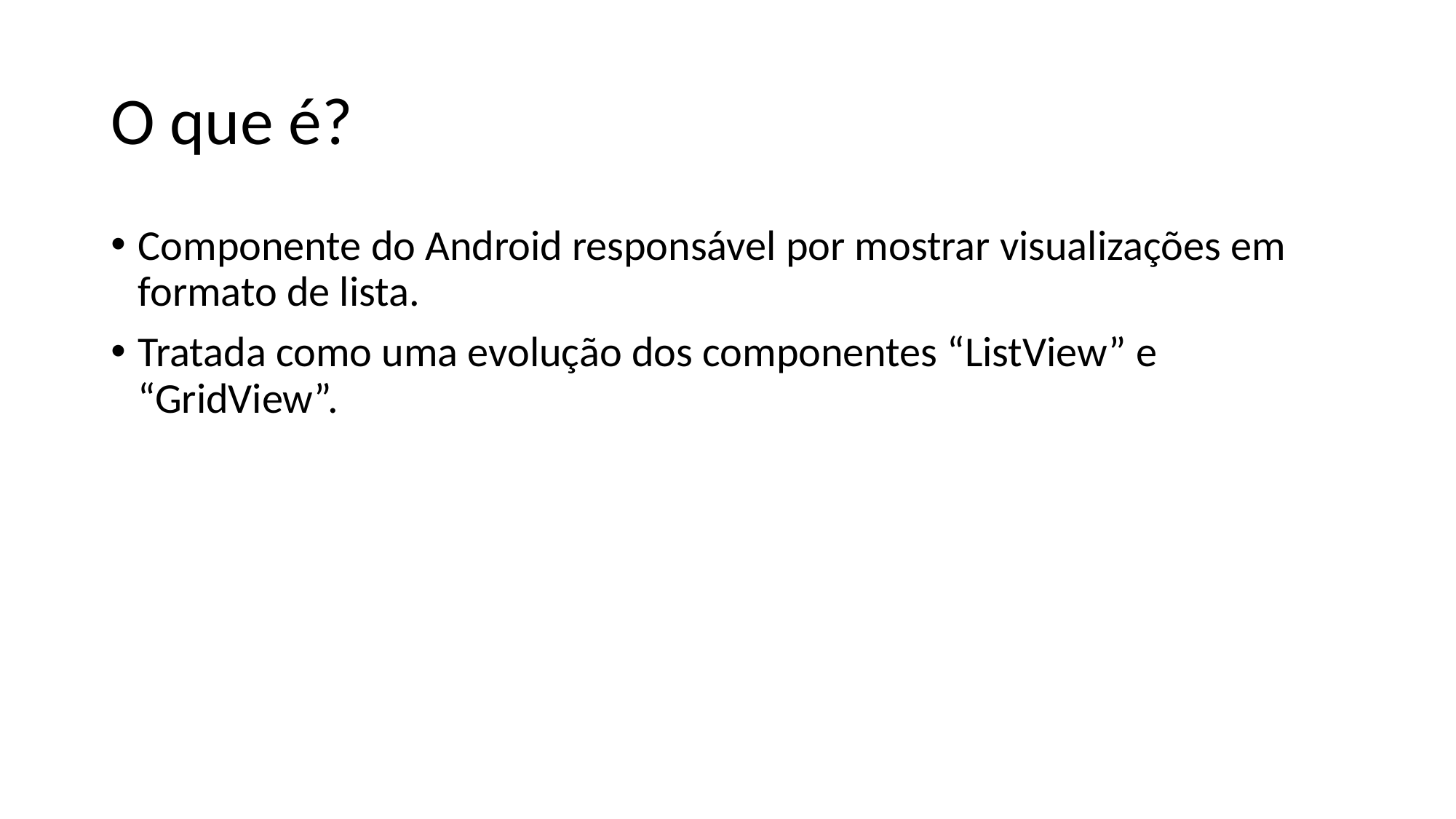

# O que é?
Componente do Android responsável por mostrar visualizações em formato de lista.
Tratada como uma evolução dos componentes “ListView” e “GridView”.